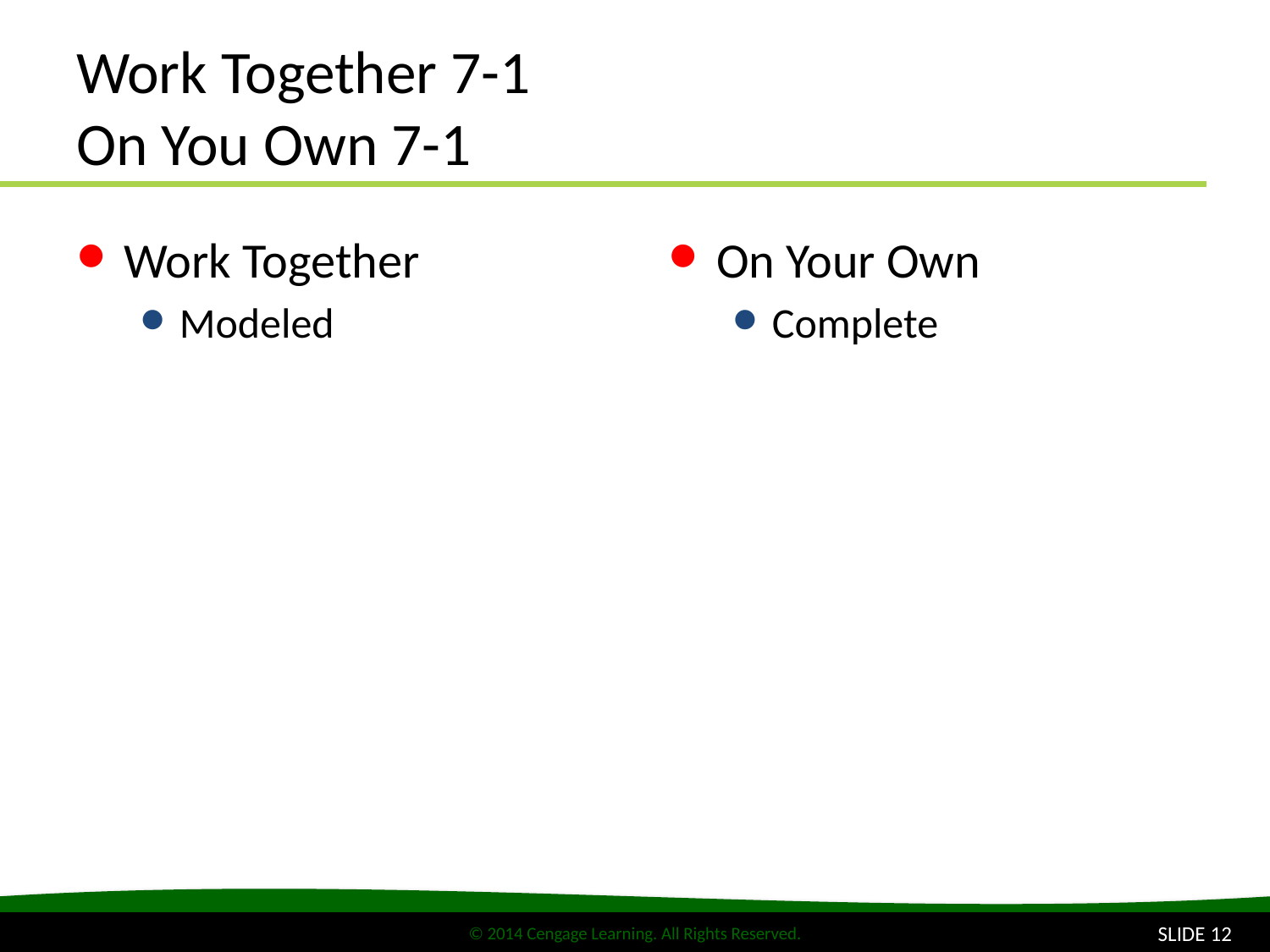

# Work Together 7-1 On You Own 7-1
Work Together
Modeled
On Your Own
Complete
SLIDE 12